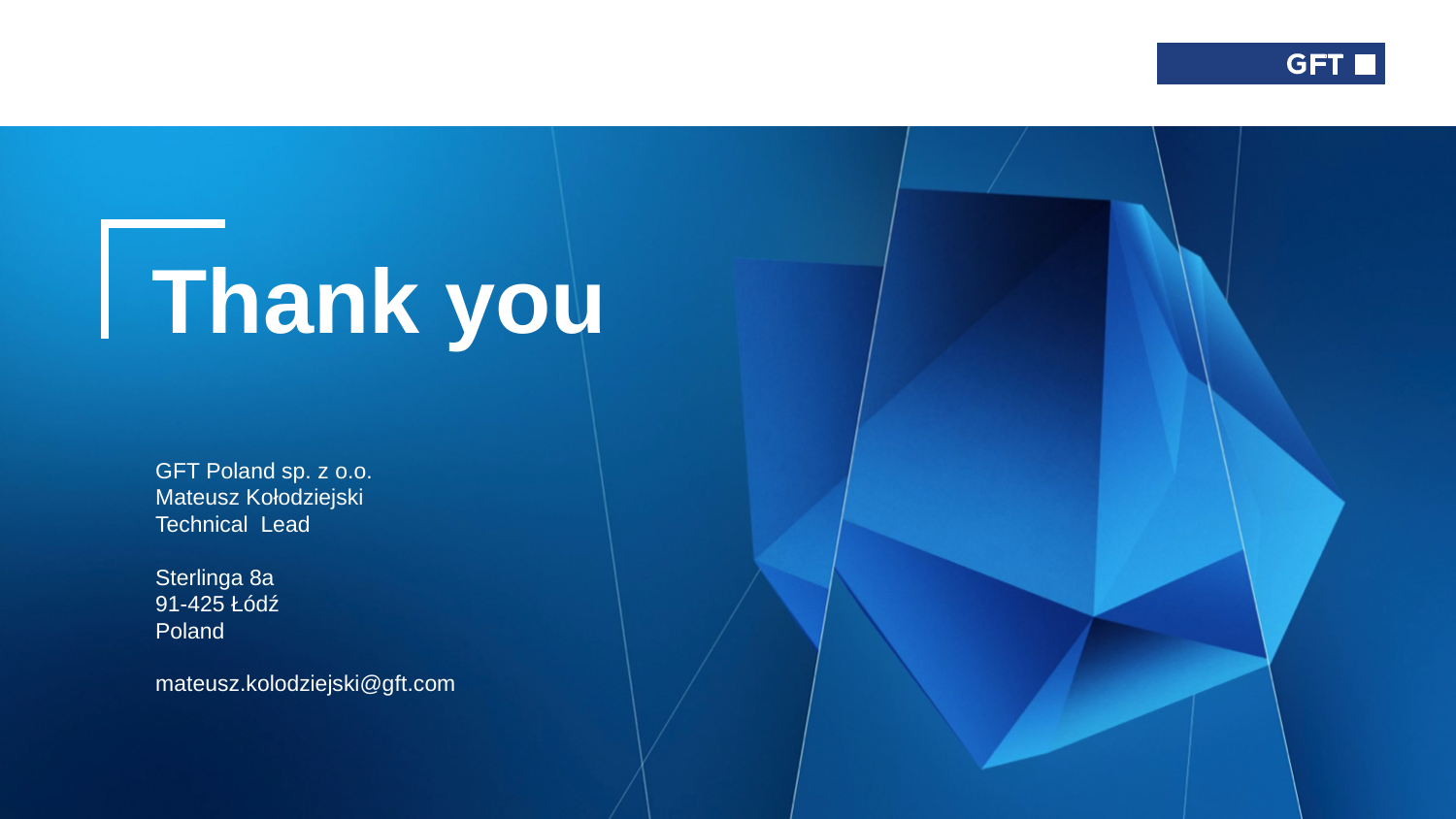

GFT Poland sp. z o.o.
Mateusz Kołodziejski
Technical  Lead

Sterlinga 8a
91-425 Łódź
Poland

mateusz.kolodziejski@gft.com